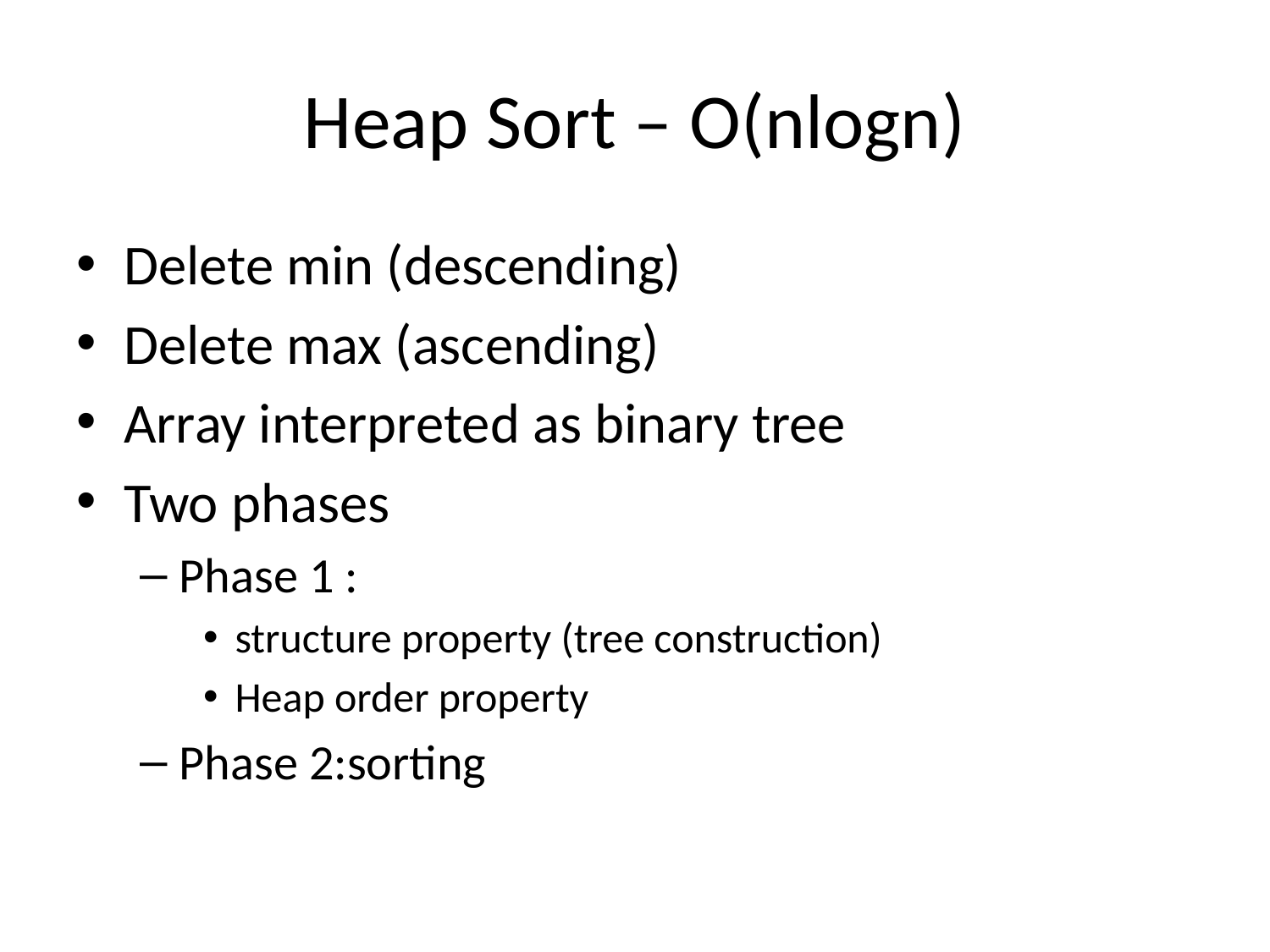

# Heap Sort – O(nlogn)
Delete min (descending)
Delete max (ascending)
Array interpreted as binary tree
Two phases
Phase 1 :
structure property (tree construction)
Heap order property
Phase 2:sorting